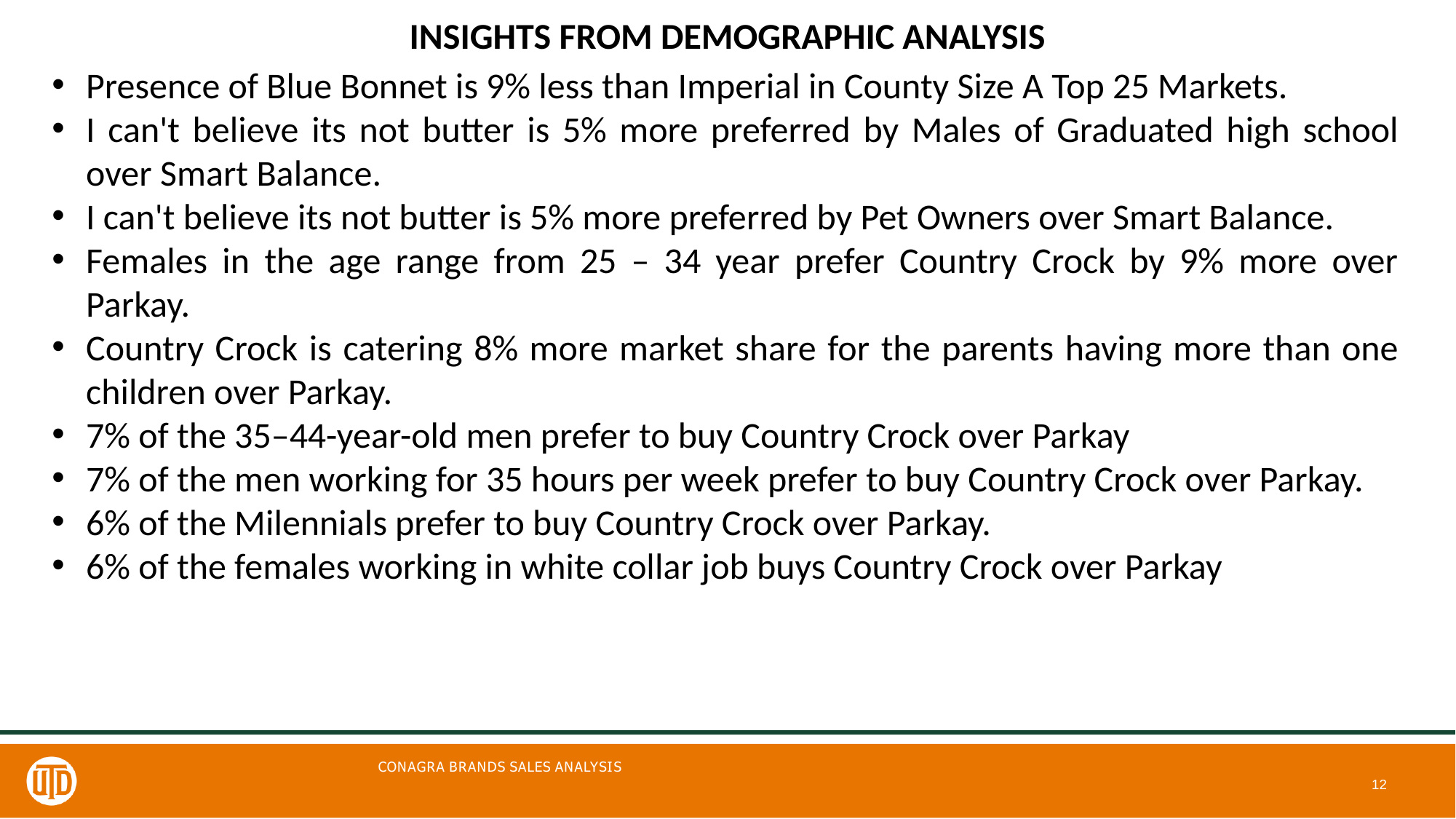

# INSIGHTS FROM DEMOGRAPHIC ANALYSIS
Presence of Blue Bonnet is 9% less than Imperial in County Size A Top 25 Markets.
I can't believe its not butter is 5% more preferred by Males of Graduated high school over Smart Balance.
I can't believe its not butter is 5% more preferred by Pet Owners over Smart Balance.
Females in the age range from 25 – 34 year prefer Country Crock by 9% more over Parkay.
Country Crock is catering 8% more market share for the parents having more than one children over Parkay.
7% of the 35–44-year-old men prefer to buy Country Crock over Parkay
7% of the men working for 35 hours per week prefer to buy Country Crock over Parkay.
6% of the Milennials prefer to buy Country Crock over Parkay.
6% of the females working in white collar job buys Country Crock over Parkay

CONAGRA BRANDS SALES ANALYSIS
12